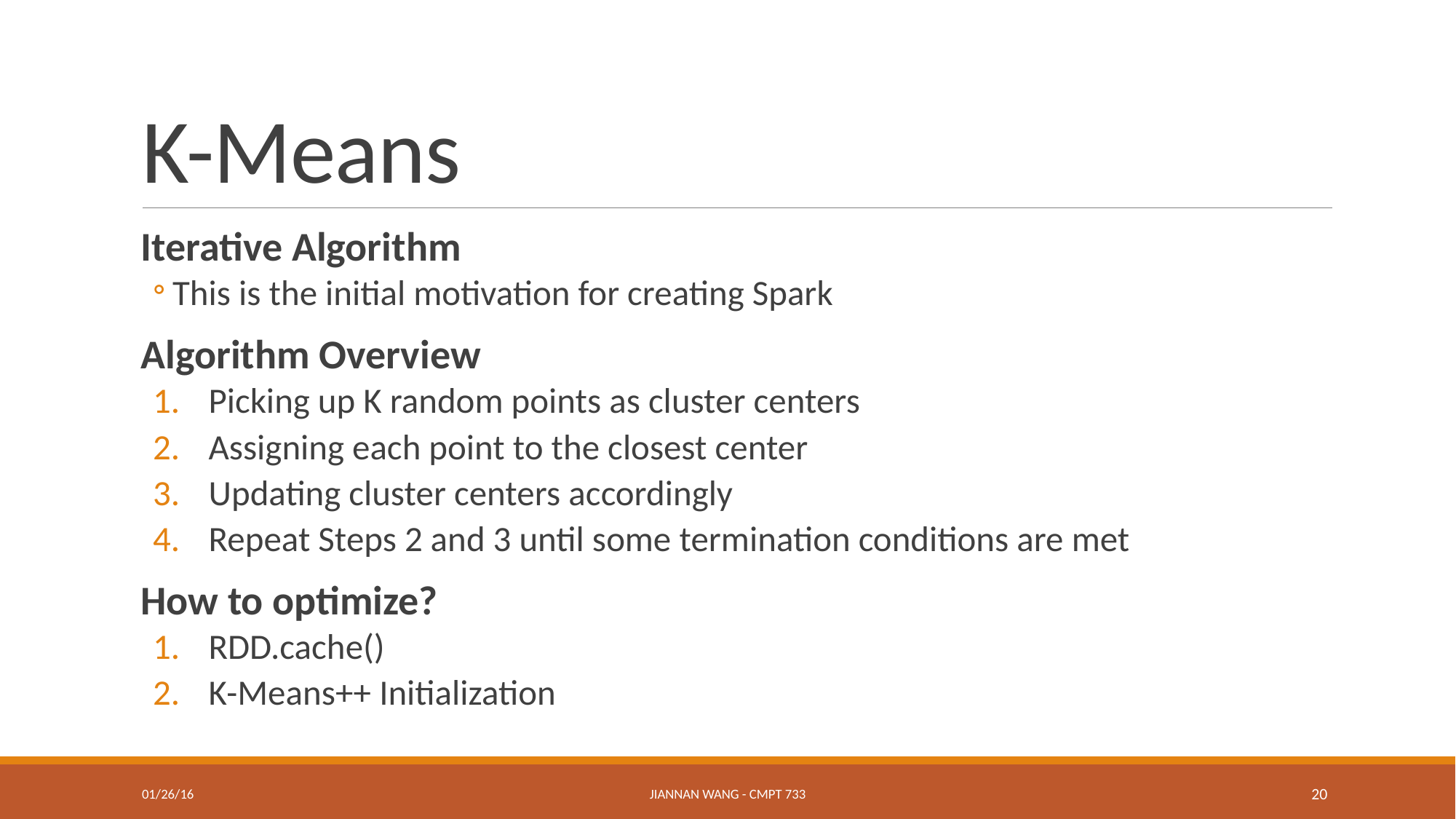

# K-Means
Iterative Algorithm
This is the initial motivation for creating Spark
Algorithm Overview
Picking up K random points as cluster centers
Assigning each point to the closest center
Updating cluster centers accordingly
Repeat Steps 2 and 3 until some termination conditions are met
How to optimize?
RDD.cache()
K-Means++ Initialization

01/26/16
Jiannan Wang - CMPT 733
20